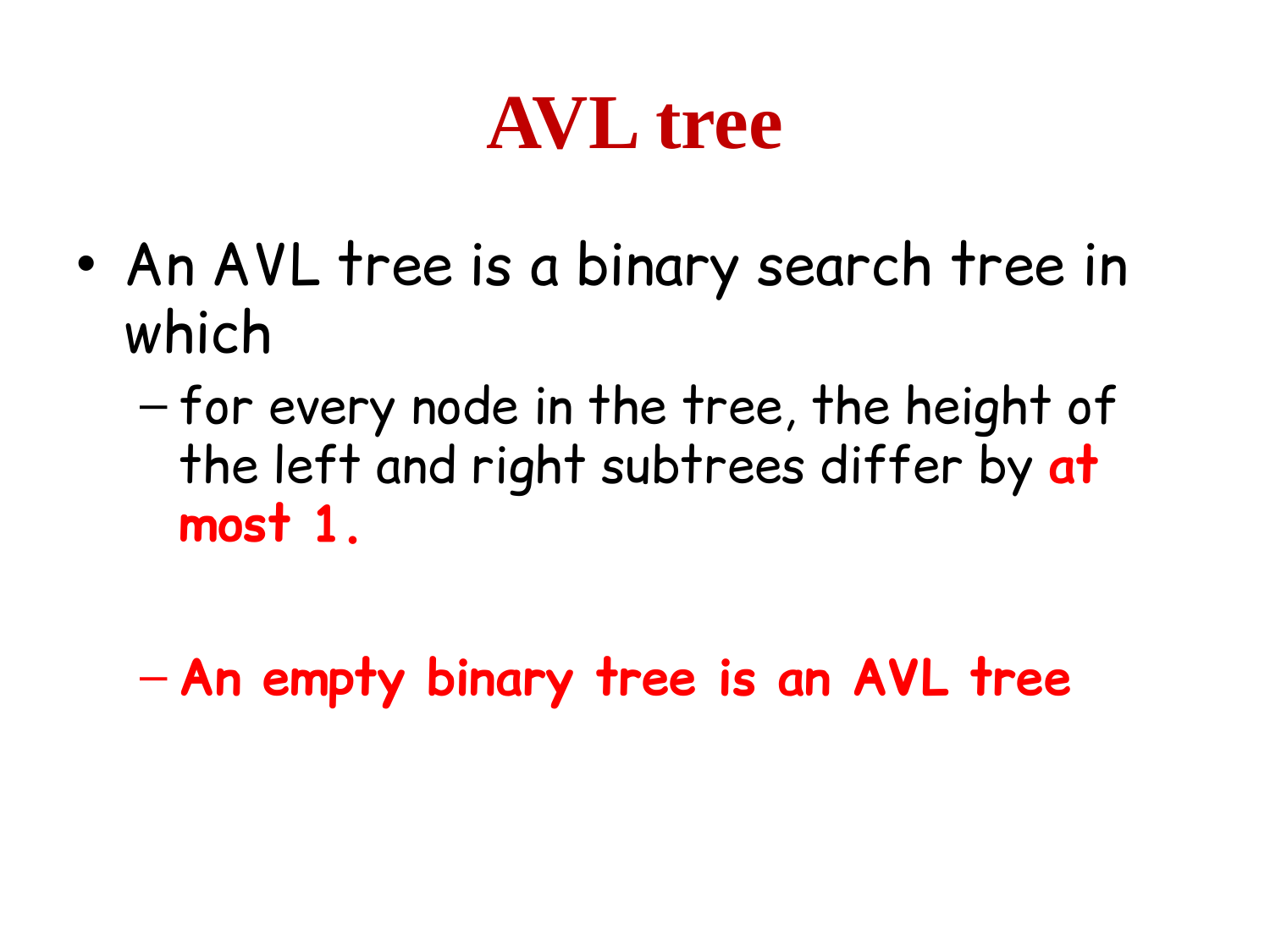

# AVL tree
An AVL tree is a binary search tree in which
for every node in the tree, the height of the left and right subtrees differ by at most 1.

An empty binary tree is an AVL tree